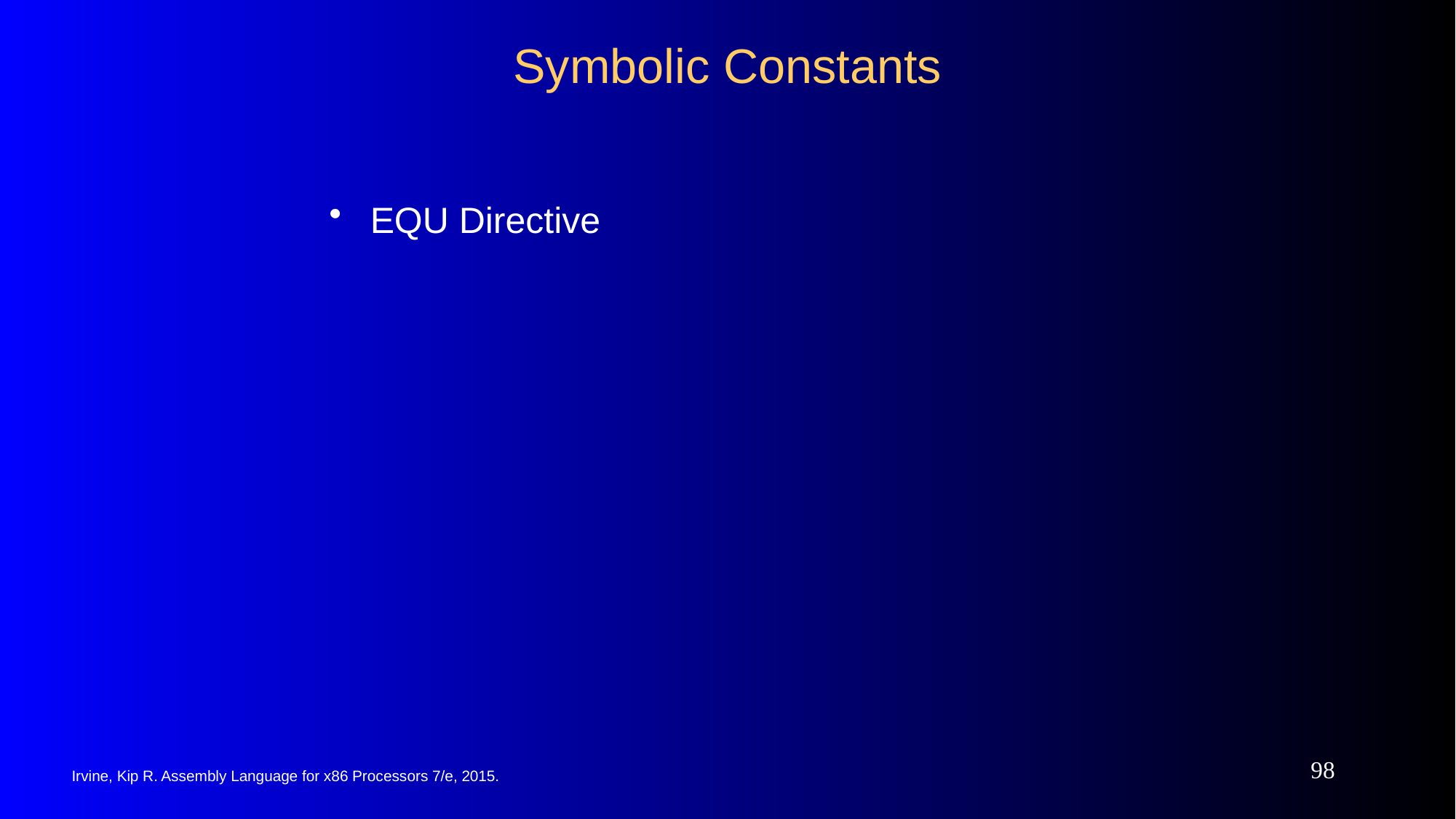

# Symbolic Constants
EQU Directive
98
Irvine, Kip R. Assembly Language for x86 Processors 7/e, 2015.